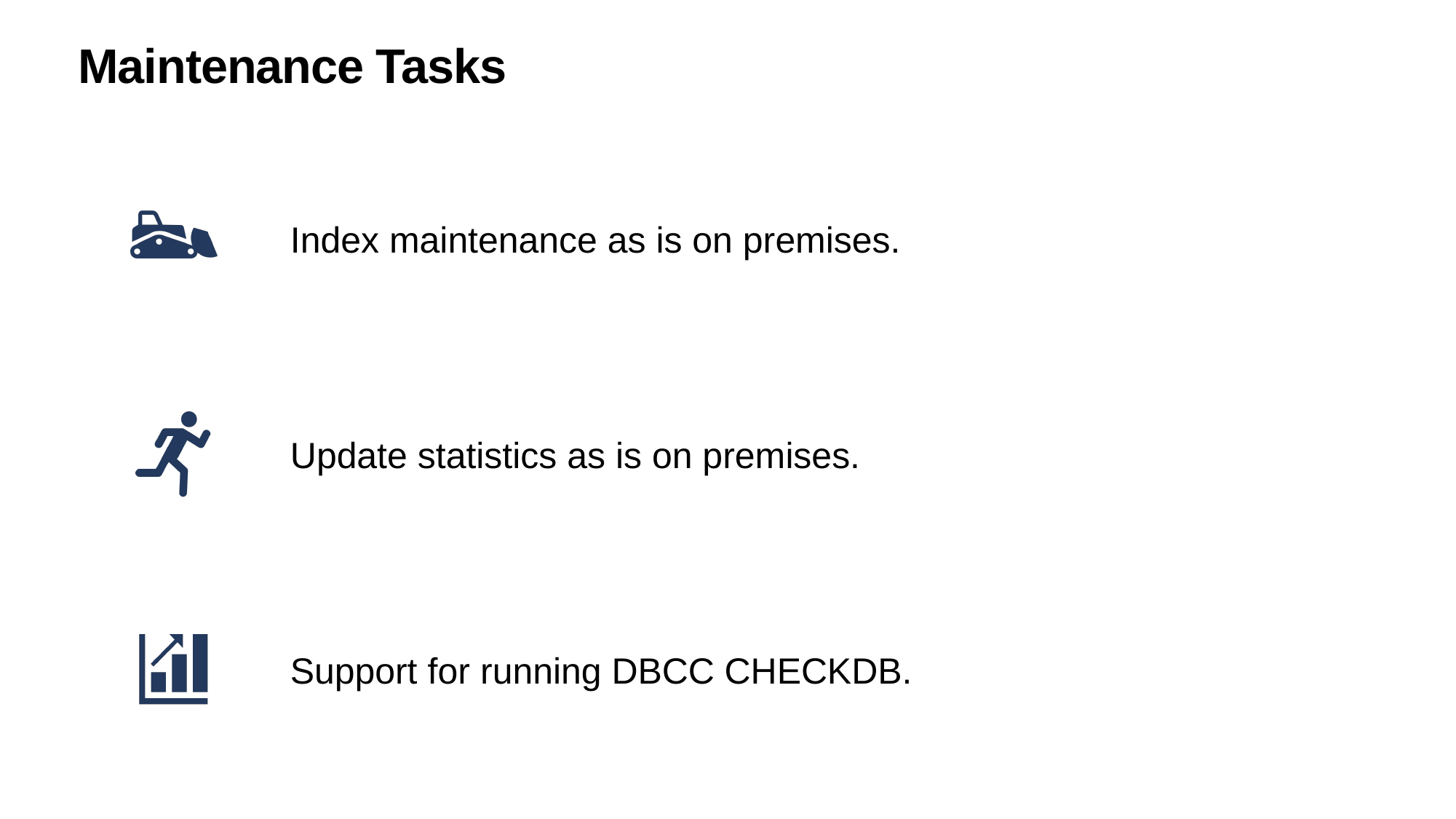

# Maintenance Tasks

Index maintenance as is on premises.

Update statistics as is on premises.

Support for running DBCC CHECKDB.